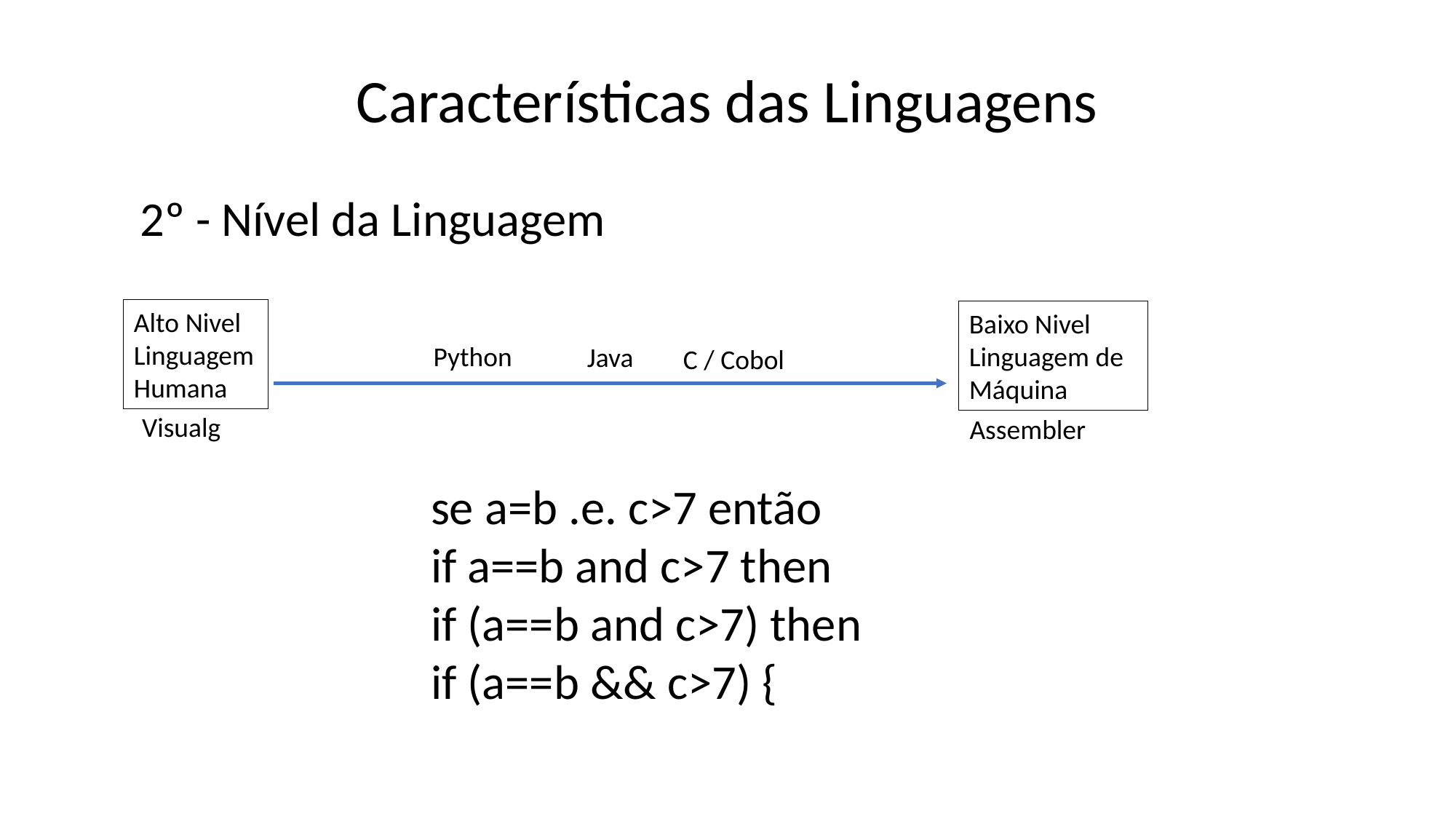

Características das Linguagens
2º - Nível da Linguagem

Alto Nivel
Linguagem Humana
Baixo Nivel
Linguagem de Máquina
Python
Java
C / Cobol
Visualg
Assembler
se a=b .e. c>7 então
if a==b and c>7 then
if (a==b and c>7) then
if (a==b && c>7) {